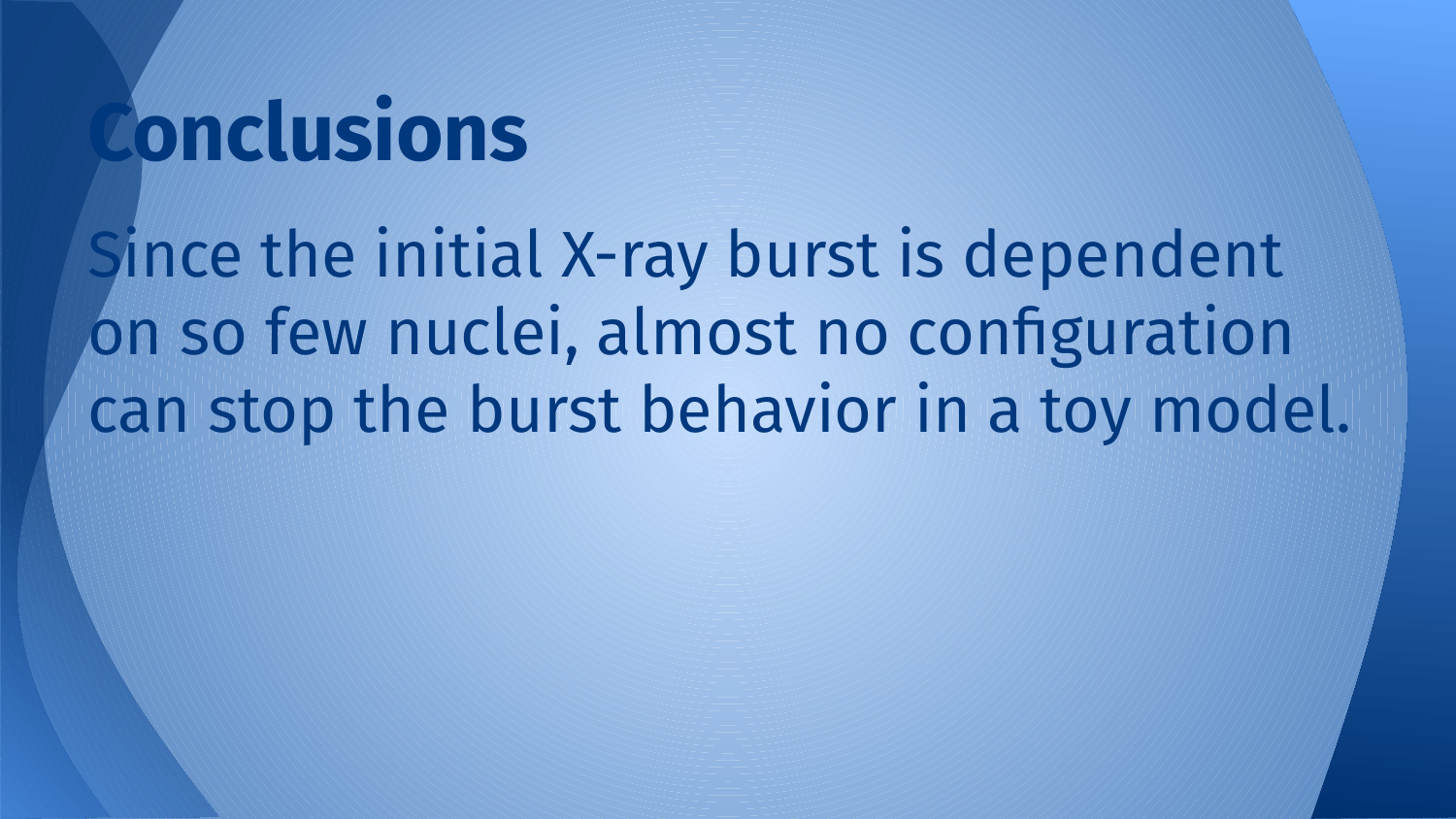

# Conclusions
Since the initial X-ray burst is dependent on so few nuclei, almost no configuration can stop the burst behavior in a toy model.